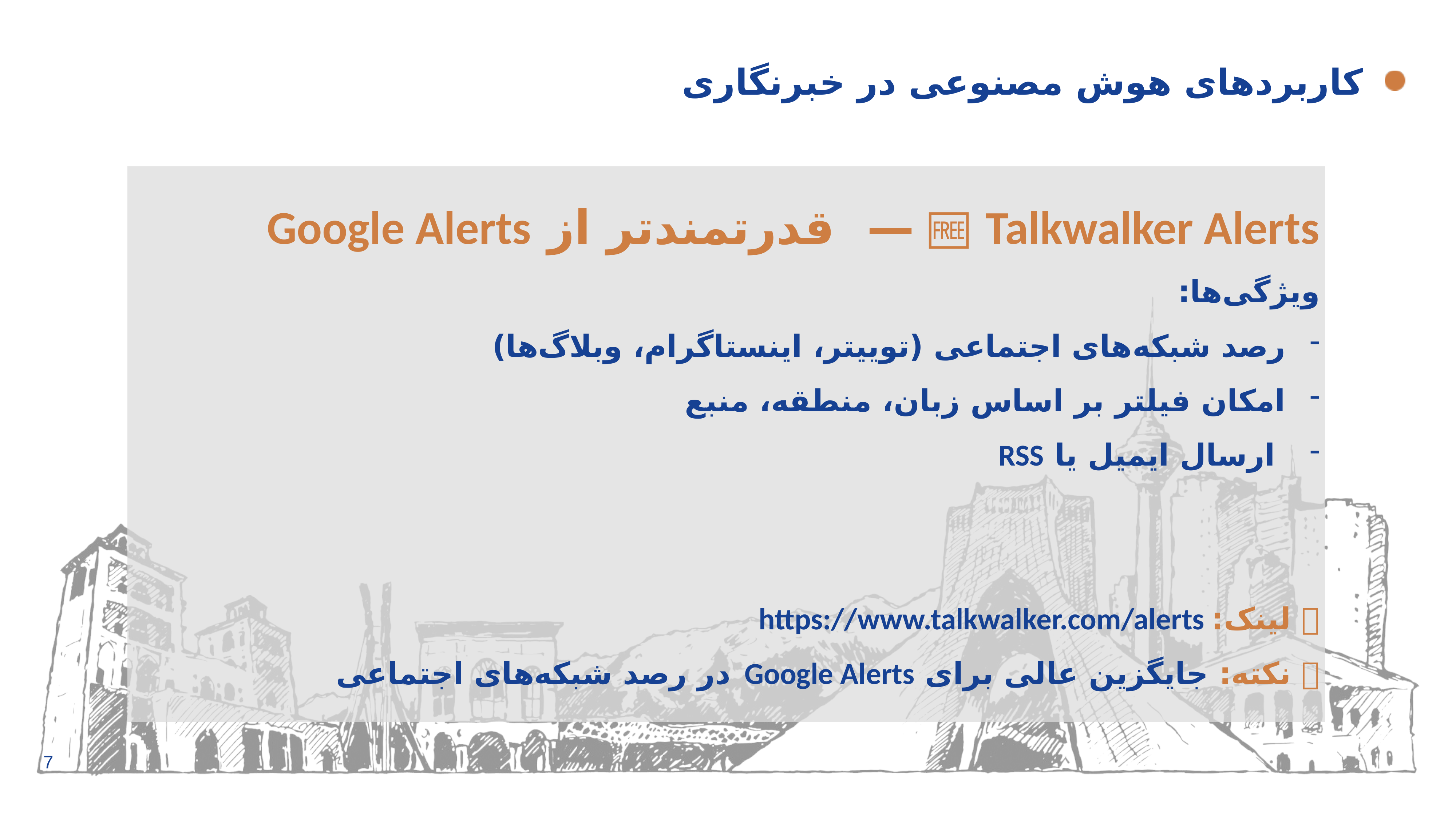

# کاربردهای هوش مصنوعی در خبرنگاری
🆓 Talkwalker Alerts —  قدرتمندتر از Google Alerts
ویژگی‌ها:
رصد شبکه‌های اجتماعی (توییتر، اینستاگرام، وبلاگ‌ها)
امکان فیلتر بر اساس زبان، منطقه، منبع
 ارسال ایمیل یا RSS

🌐 لینک: https://www.talkwalker.com/alerts
💡 نکته: جایگزین عالی برای Google Alerts  در رصد شبکه‌های اجتماعی
7